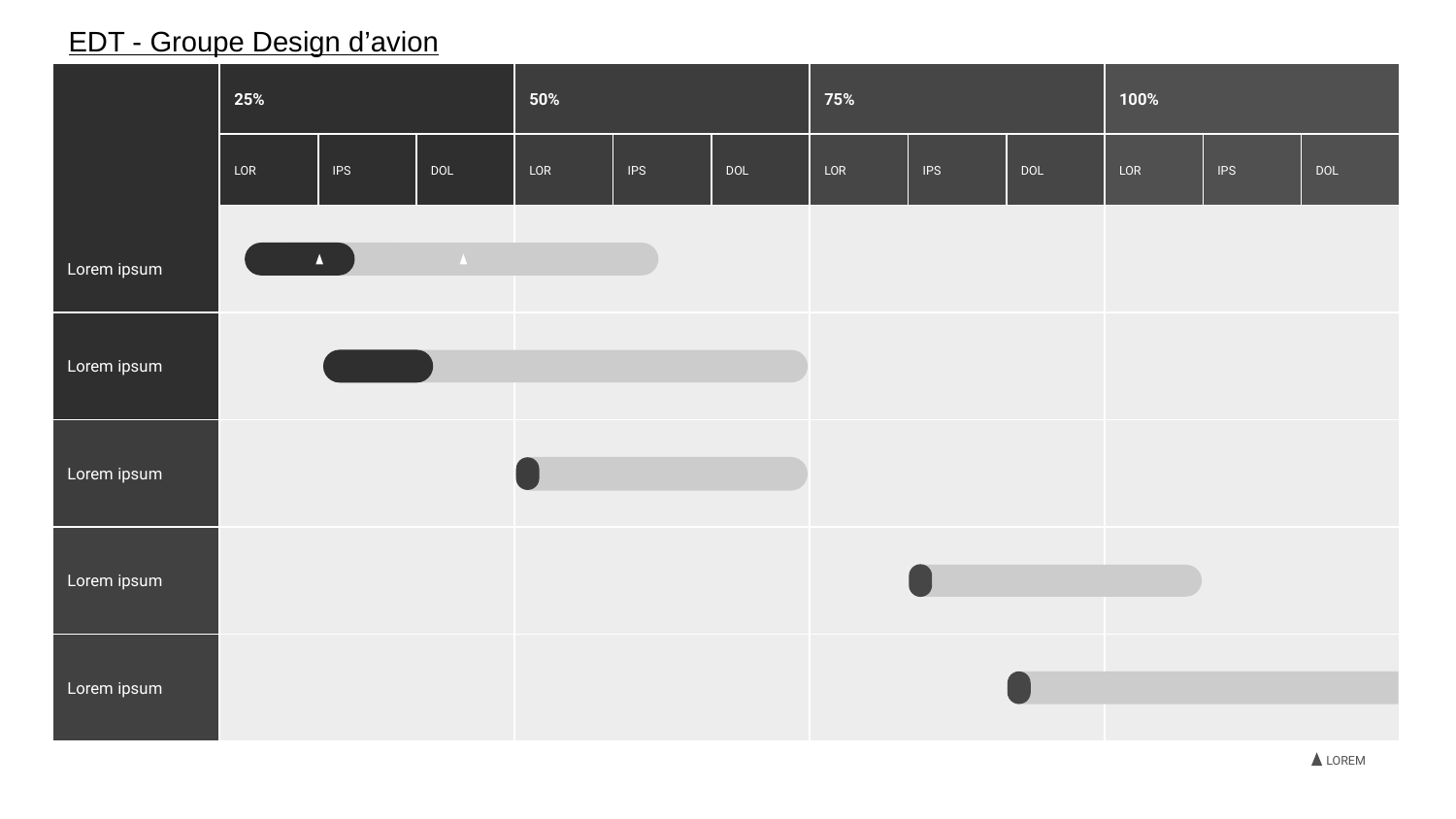

EDT - Groupe Design d’avion
Lorem ipsum

25%
50%
75%
100%

LOR
IPS
DOL
LOR
IPS
DOL
LOR
IPS
DOL
LOR
IPS
DOL

Lorem ipsum

Lorem ipsum

Lorem ipsum

Lorem ipsum

LOREM